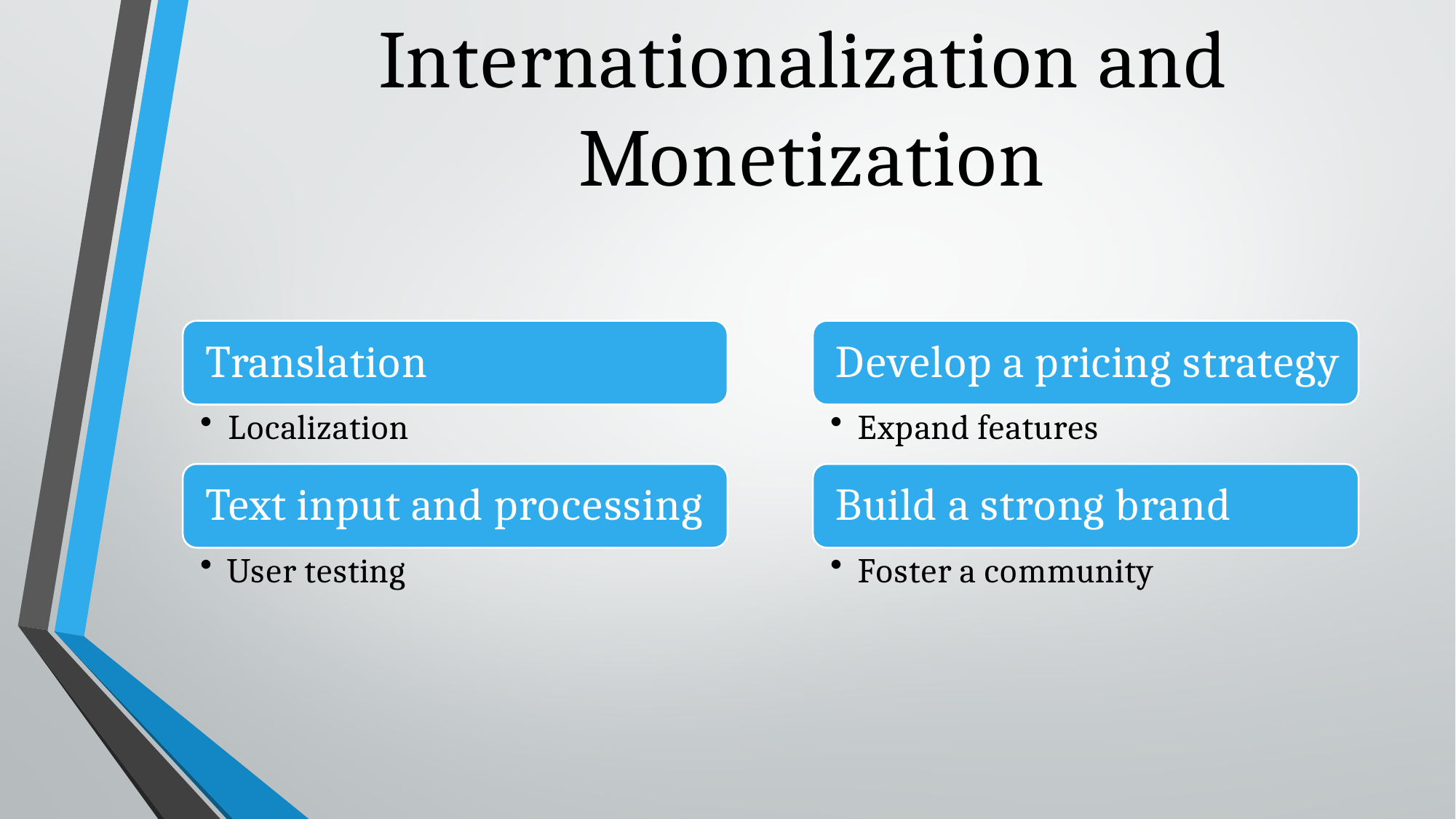

# Internationalization and  Monetization
Translation
Localization
Text input and processing
User testing
Develop a pricing strategy
Expand features
Build a strong brand
Foster a community